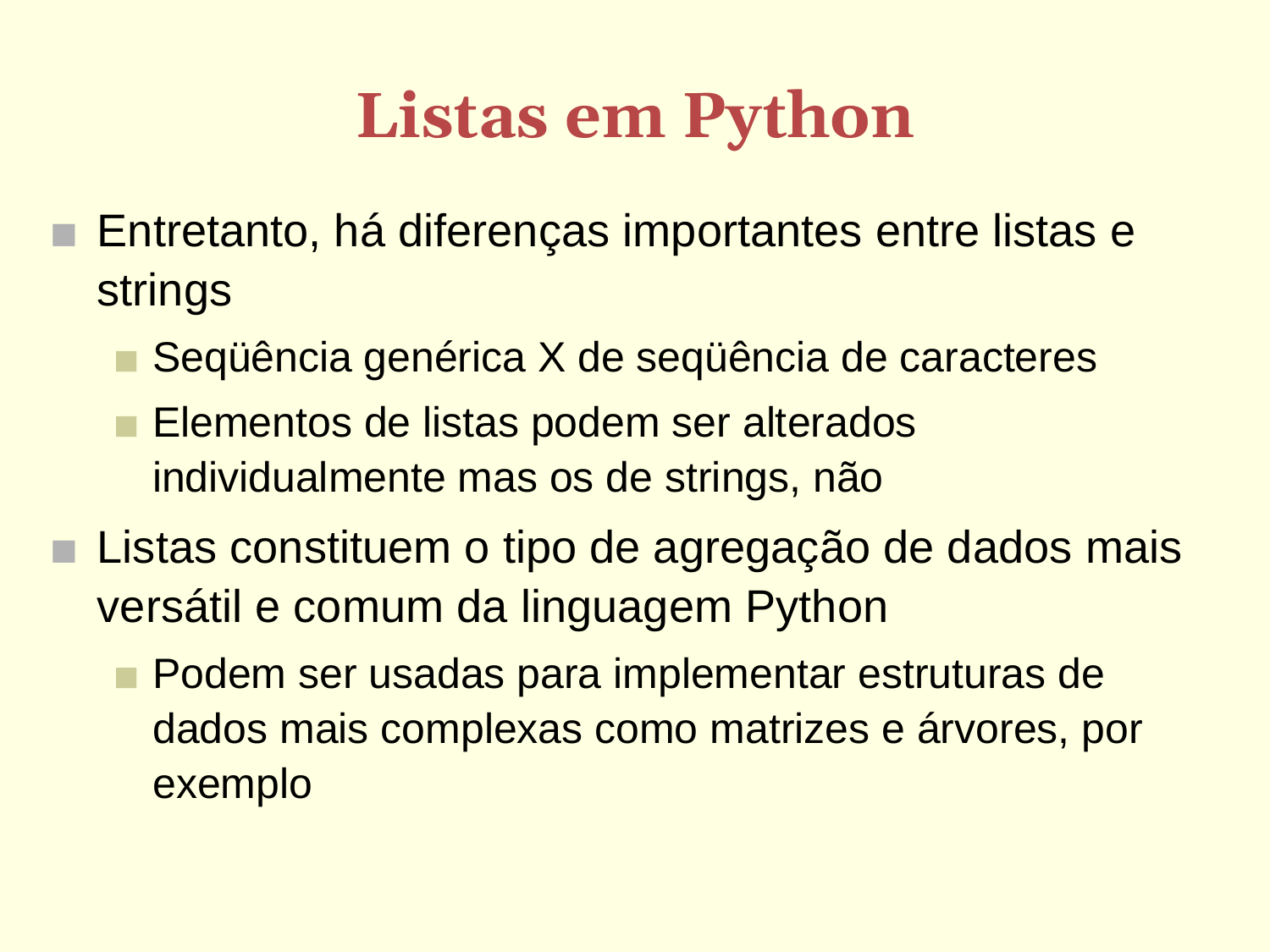

# Listas em Python
Entretanto, há diferenças importantes entre listas e strings
Seqüência genérica X de seqüência de caracteres
Elementos de listas podem ser alterados individualmente mas os de strings, não
Listas constituem o tipo de agregação de dados mais versátil e comum da linguagem Python
Podem ser usadas para implementar estruturas de dados mais complexas como matrizes e árvores, por exemplo